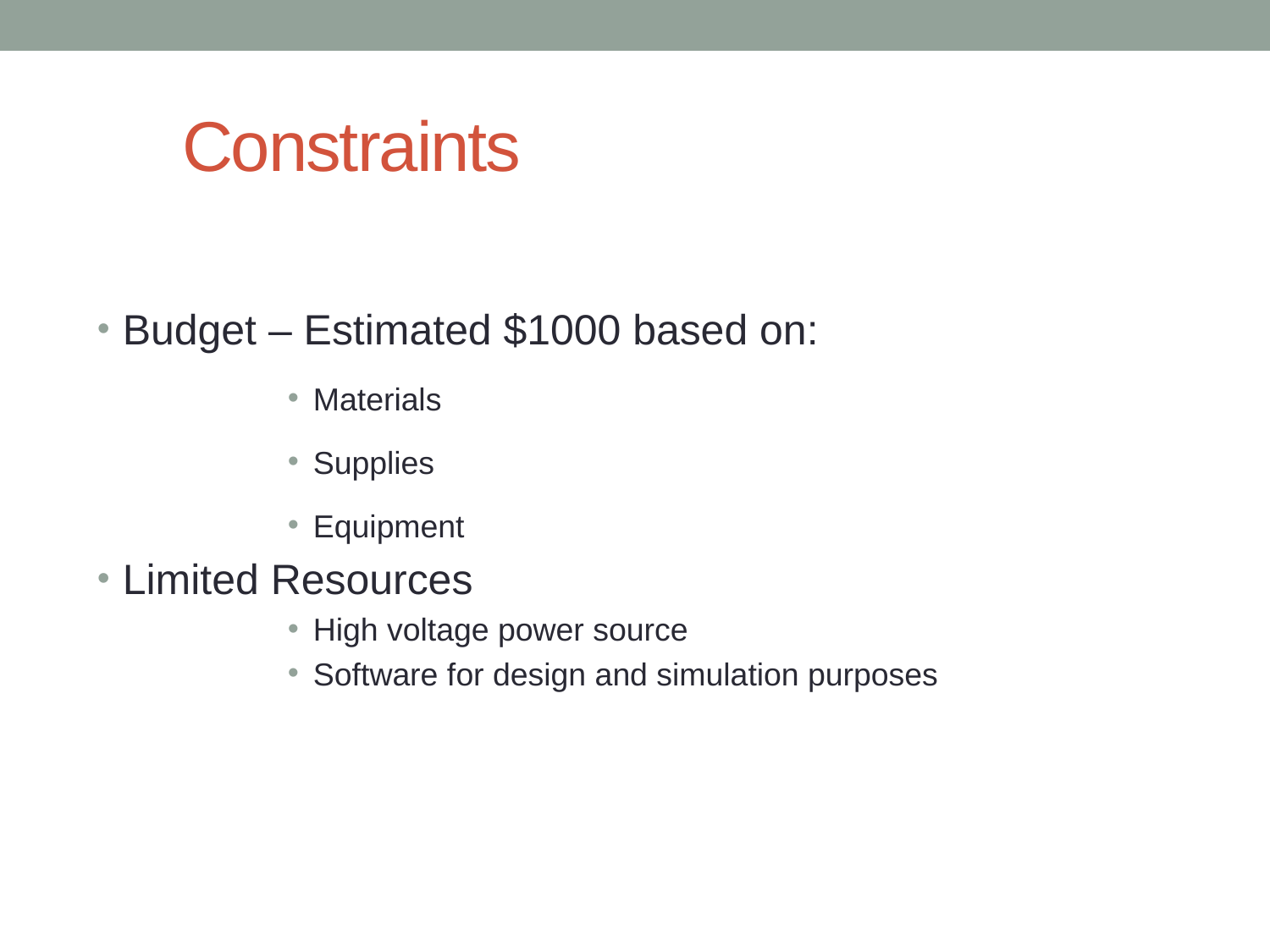

# Constraints
Budget – Estimated $1000 based on:
Materials
Supplies
Equipment
Limited Resources
High voltage power source
Software for design and simulation purposes